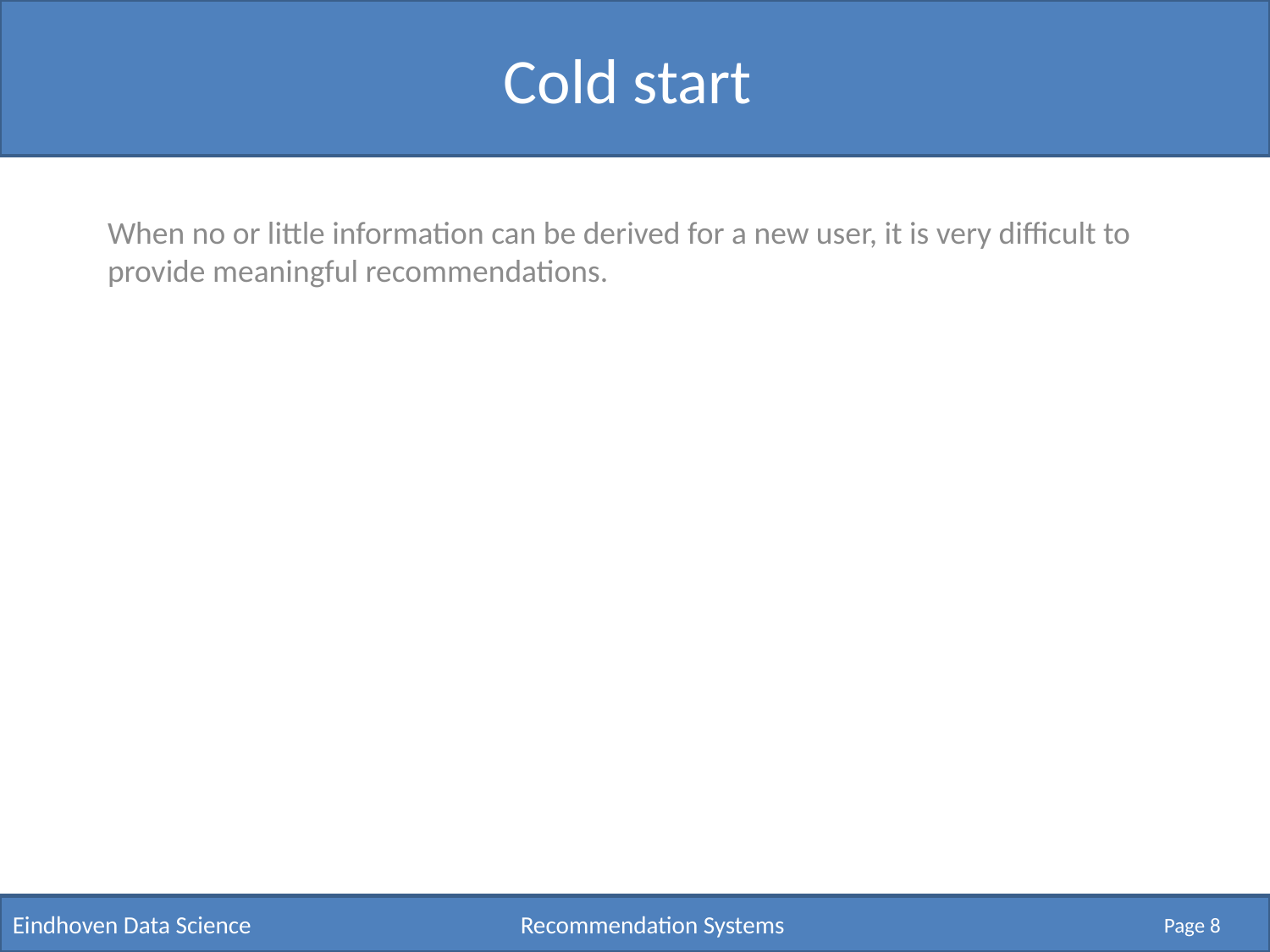

# Cold start
When no or little information can be derived for a new user, it is very difficult to provide meaningful recommendations.

Eindhoven Data Science 			Recommendation Systems
Page 8